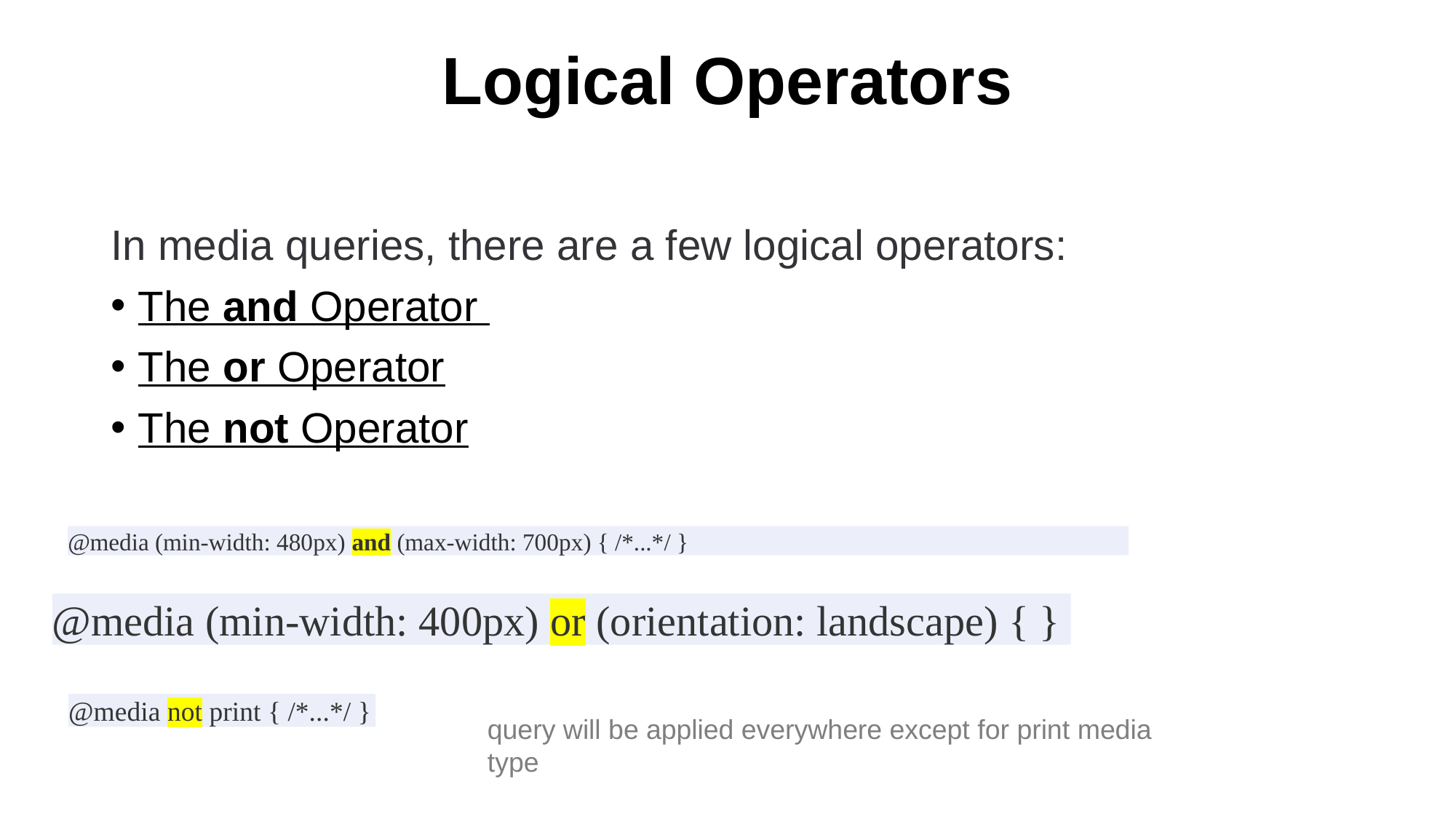

# Logical Operators
In media queries, there are a few logical operators:
The and Operator
The or Operator
The not Operator

@media (min-width: 480px) and (max-width: 700px) { /*...*/ }
@media (min-width: 400px) or (orientation: landscape) { }
@media not print { /*...*/ }
query will be applied everywhere except for print media type